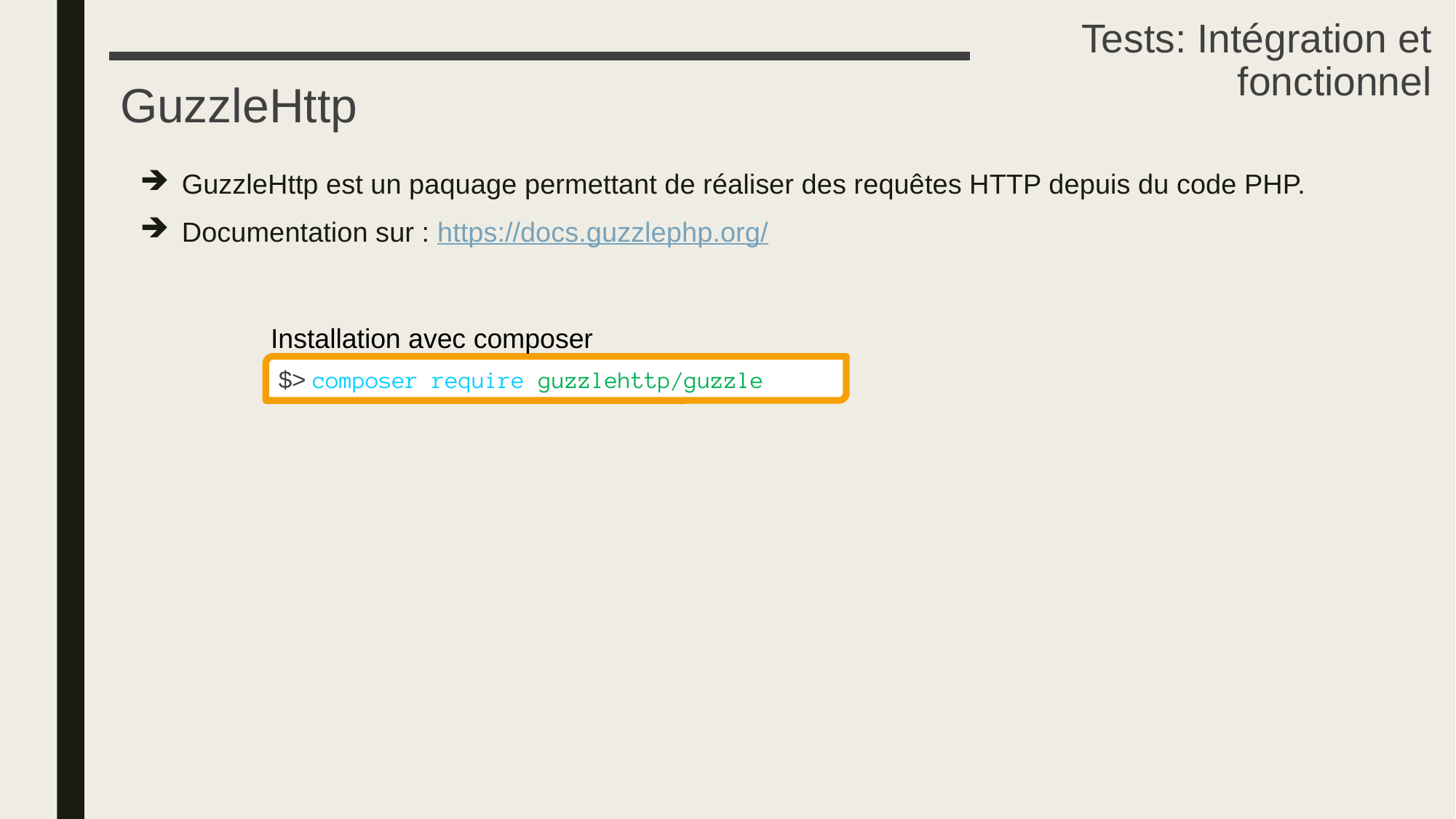

# Tests: Intégration et fonctionnel
GuzzleHttp

GuzzleHttp est un paquage permettant de réaliser des requêtes HTTP depuis du code PHP.
Documentation sur : https://docs.guzzlephp.org/
Installation avec composer
$> composer require guzzlehttp/guzzle